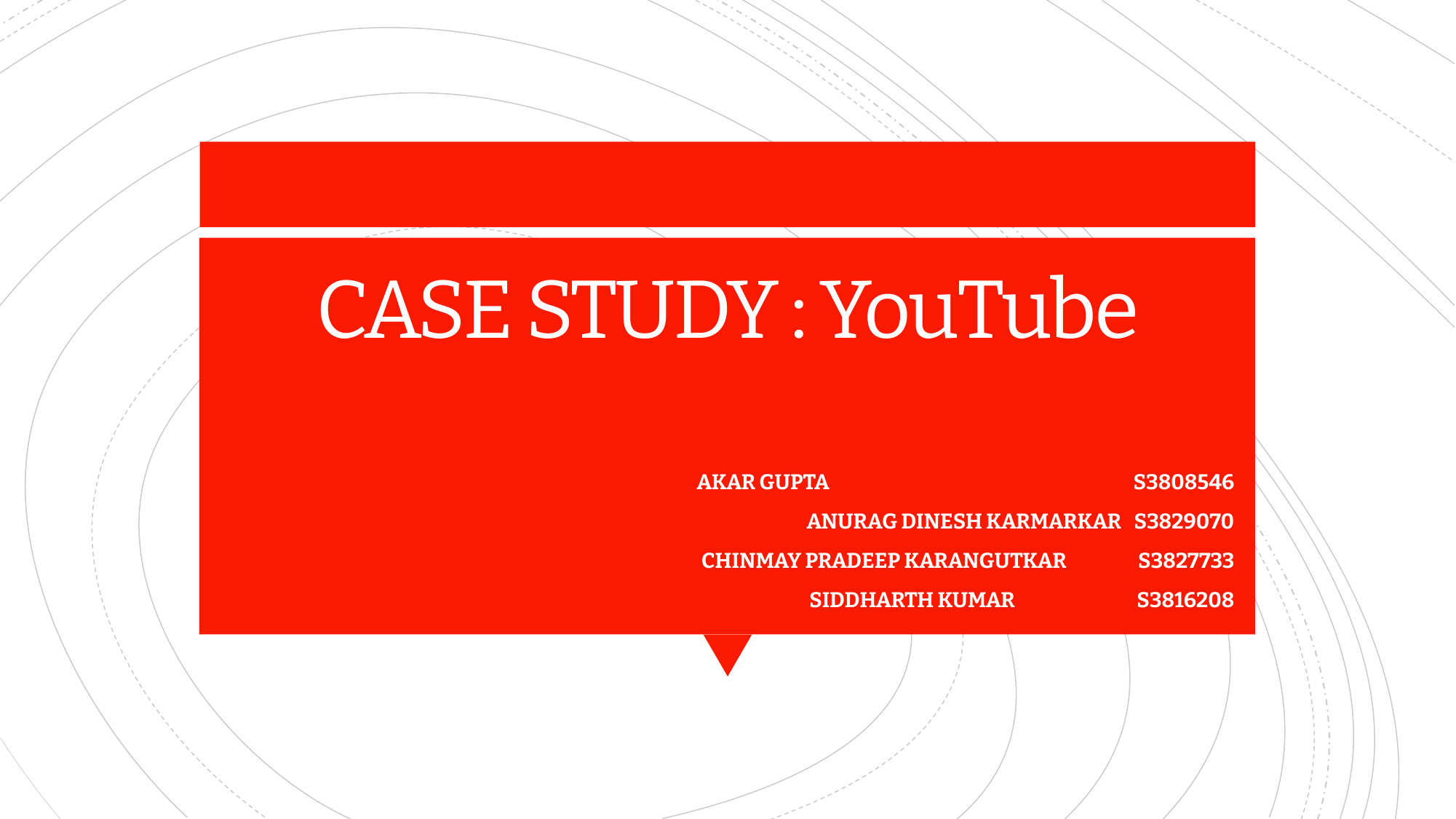

# CASE STUDY : YouTube
Akar Gupta 			S3808546
Anurag Dinesh Karmarkar  	S3829070
Chinmay Pradeep Karangutkar 	S3827733
Siddharth Kumar 		S3816208